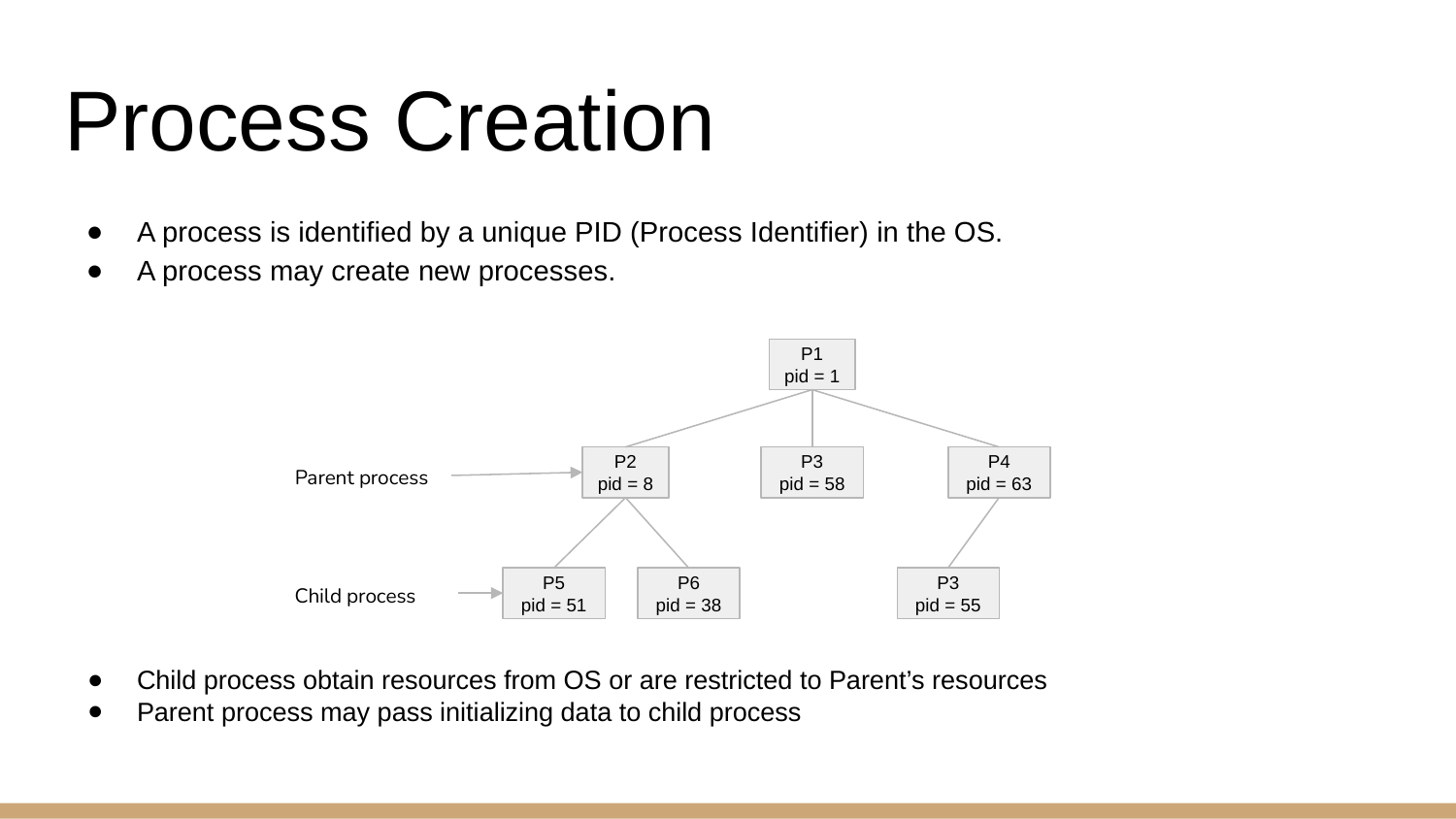

# Process Creation
A process is identified by a unique PID (Process Identifier) in the OS.
A process may create new processes.
P1
pid = 1
P2
pid = 8
P3
pid = 58
P4
pid = 63
P5
pid = 51
P6
pid = 38
P3
pid = 55
Parent process
Child process
Child process obtain resources from OS or are restricted to Parent’s resources
Parent process may pass initializing data to child process